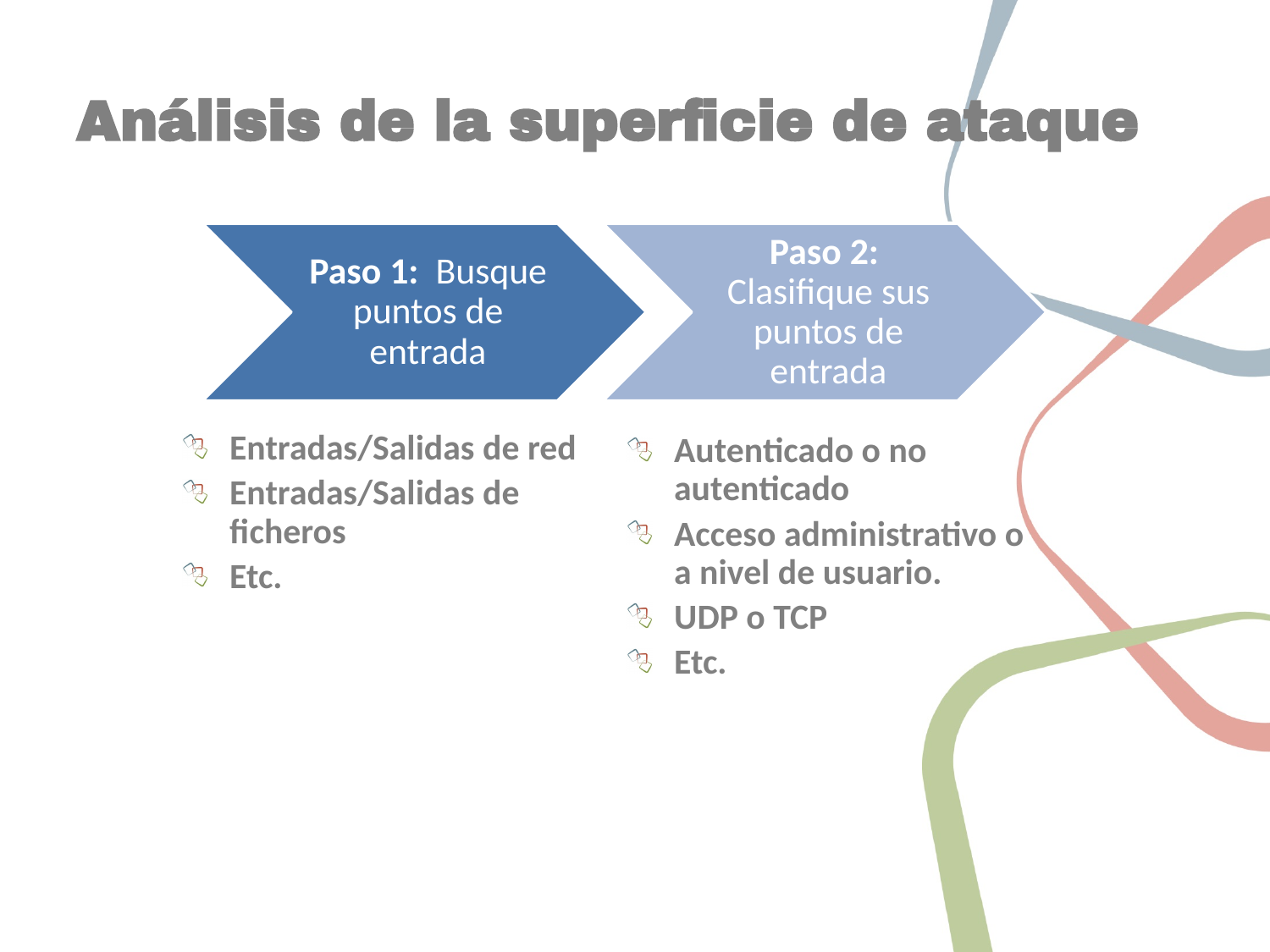

# Análisis de la superficie de ataque
Paso 1:  Busque puntos de entrada
Paso 2:  Clasifique sus puntos de entrada
Entradas/Salidas de red
Entradas/Salidas de ficheros
Etc.
Autenticado o no autenticado
Acceso administrativo o a nivel de usuario.
UDP o TCP
Etc.